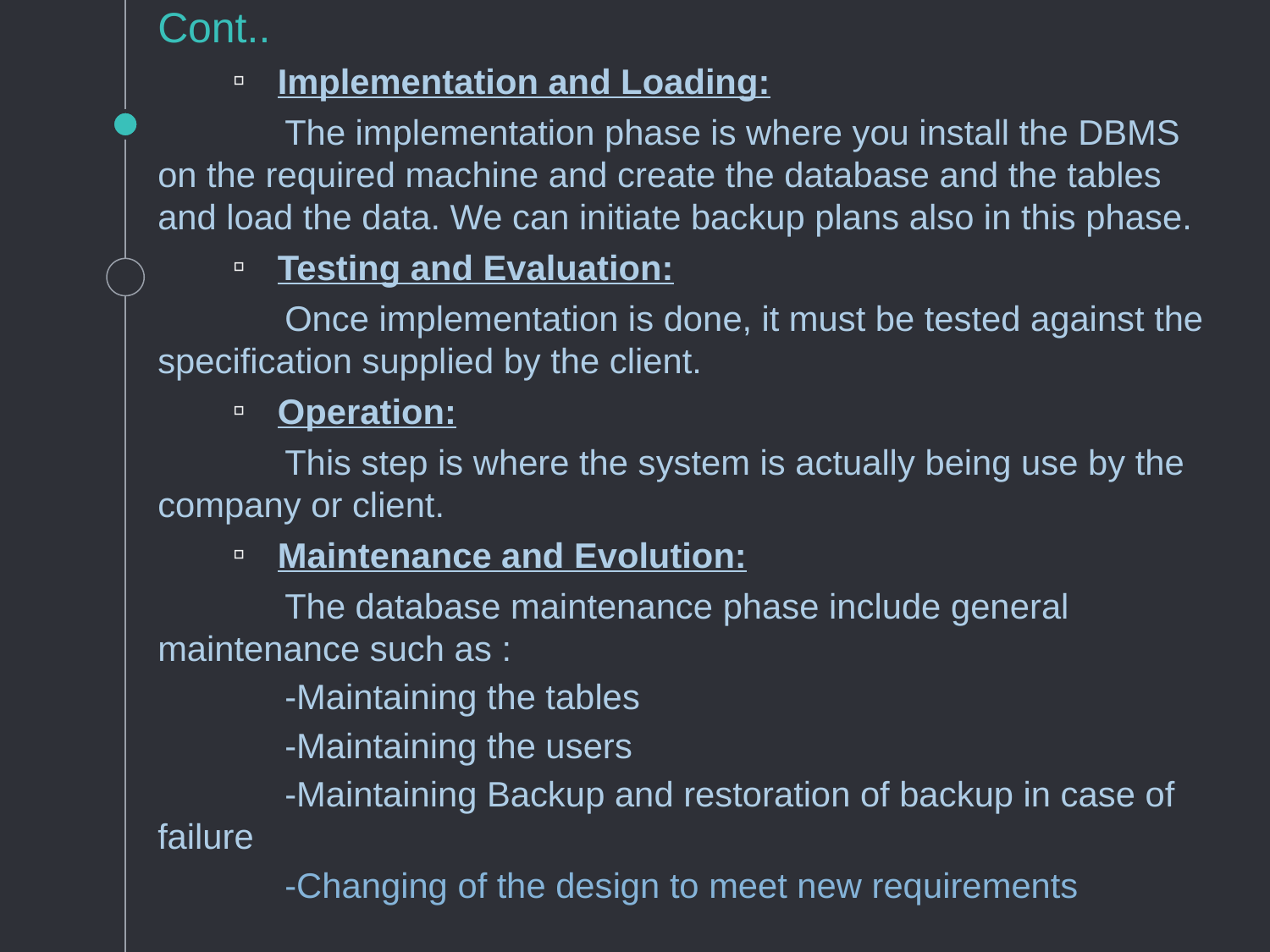

# Cont..
Implementation and Loading:
	The implementation phase is where you install the DBMS on the required machine and create the database and the tables and load the data. We can initiate backup plans also in this phase.
Testing and Evaluation:
	Once implementation is done, it must be tested against the specification supplied by the client.
Operation:
	This step is where the system is actually being use by the company or client.
Maintenance and Evolution:
	The database maintenance phase include general maintenance such as :
	-Maintaining the tables
	-Maintaining the users
	-Maintaining Backup and restoration of backup in case of failure
	-Changing of the design to meet new requirements